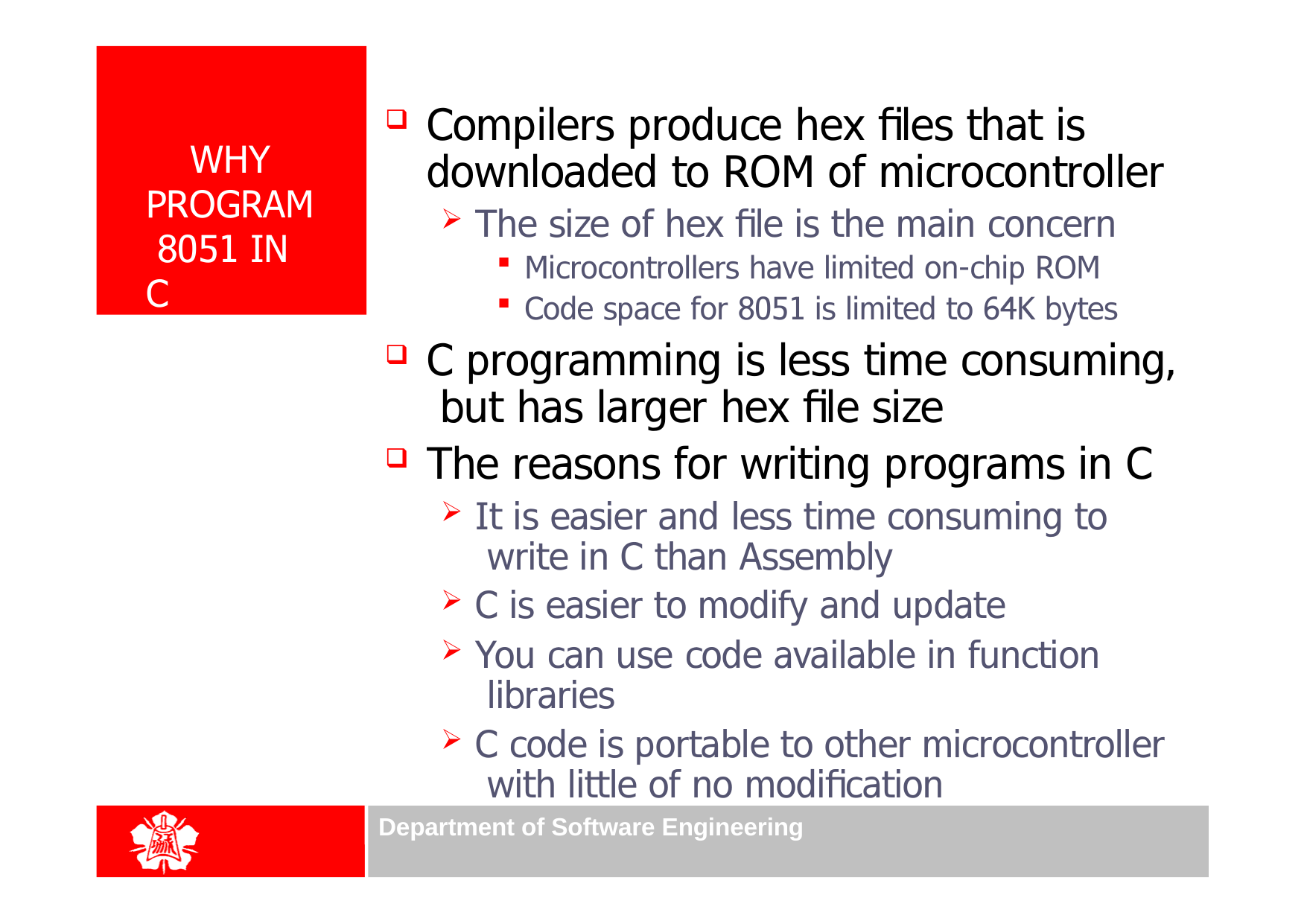

WHY  PROGRAM  8051 IN C
Compilers produce hex files that is  downloaded to ROM of microcontroller
The size of hex file is the main concern
Microcontrollers have limited on-chip ROM
Code space for 8051 is limited to 64K bytes
C programming is less time consuming,  but has larger hex file size
The reasons for writing programs in C
It is easier and less time consuming to  write in C than Assembly
C is easier to modify and update
You can use code available in function  libraries
C code is portable to other microcontroller  with little of no modification
Department of Software Engineering